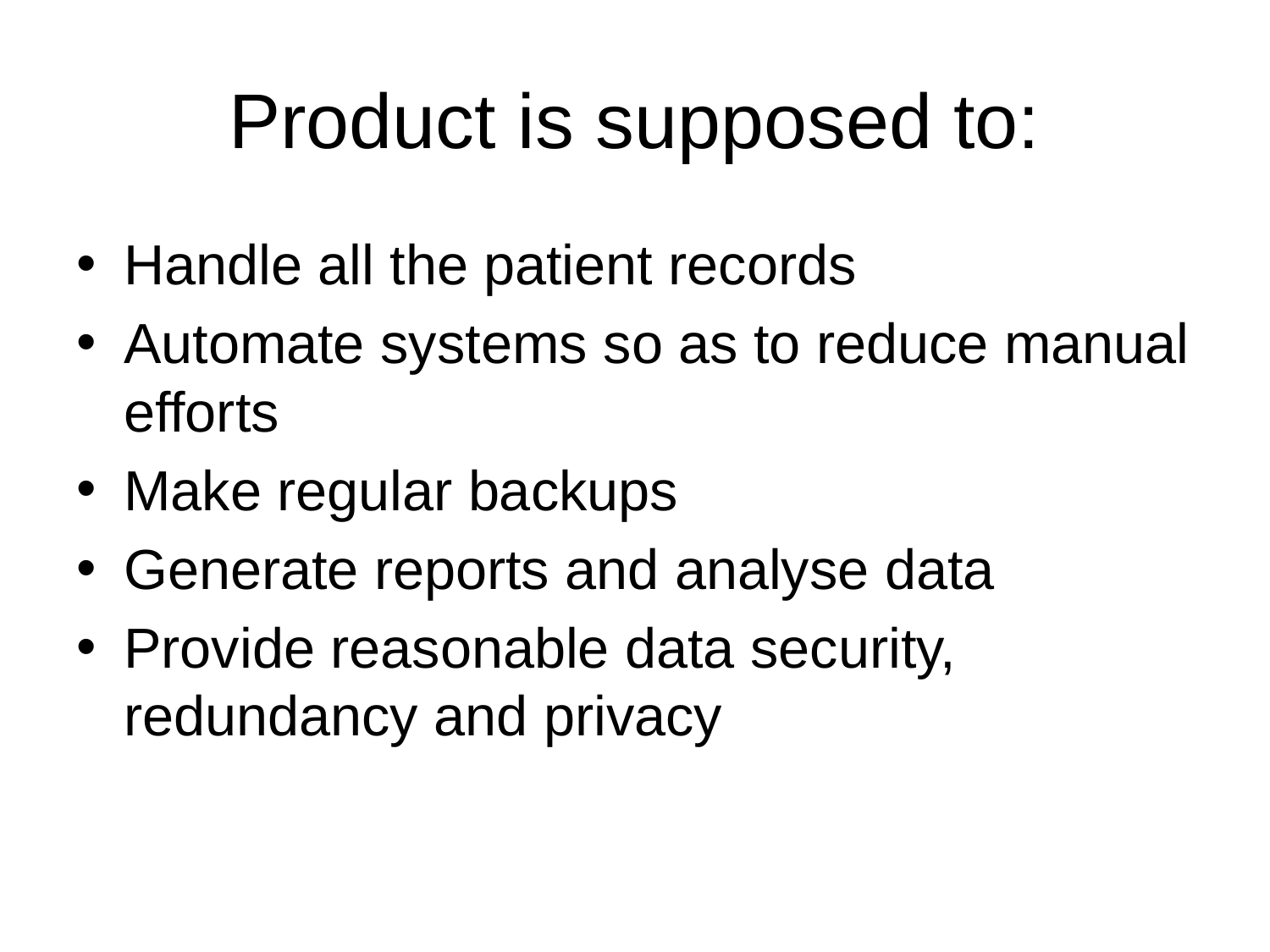

# Product is supposed to:
Handle all the patient records
Automate systems so as to reduce manual efforts
Make regular backups
Generate reports and analyse data
Provide reasonable data security, redundancy and privacy